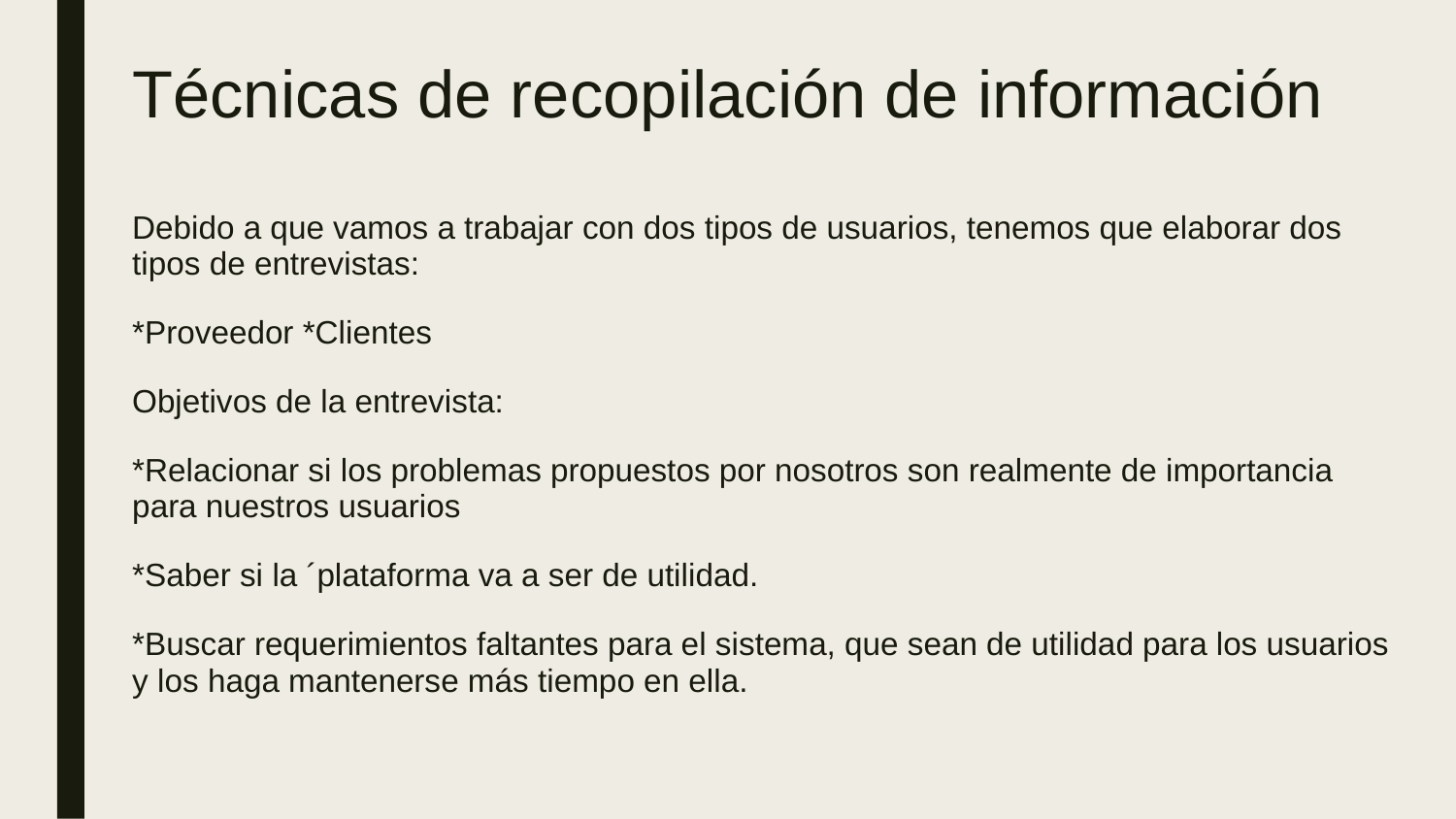

# Técnicas de recopilación de información
Debido a que vamos a trabajar con dos tipos de usuarios, tenemos que elaborar dos tipos de entrevistas:
*Proveedor *Clientes
Objetivos de la entrevista:
*Relacionar si los problemas propuestos por nosotros son realmente de importancia para nuestros usuarios
*Saber si la ´plataforma va a ser de utilidad.
*Buscar requerimientos faltantes para el sistema, que sean de utilidad para los usuarios y los haga mantenerse más tiempo en ella.